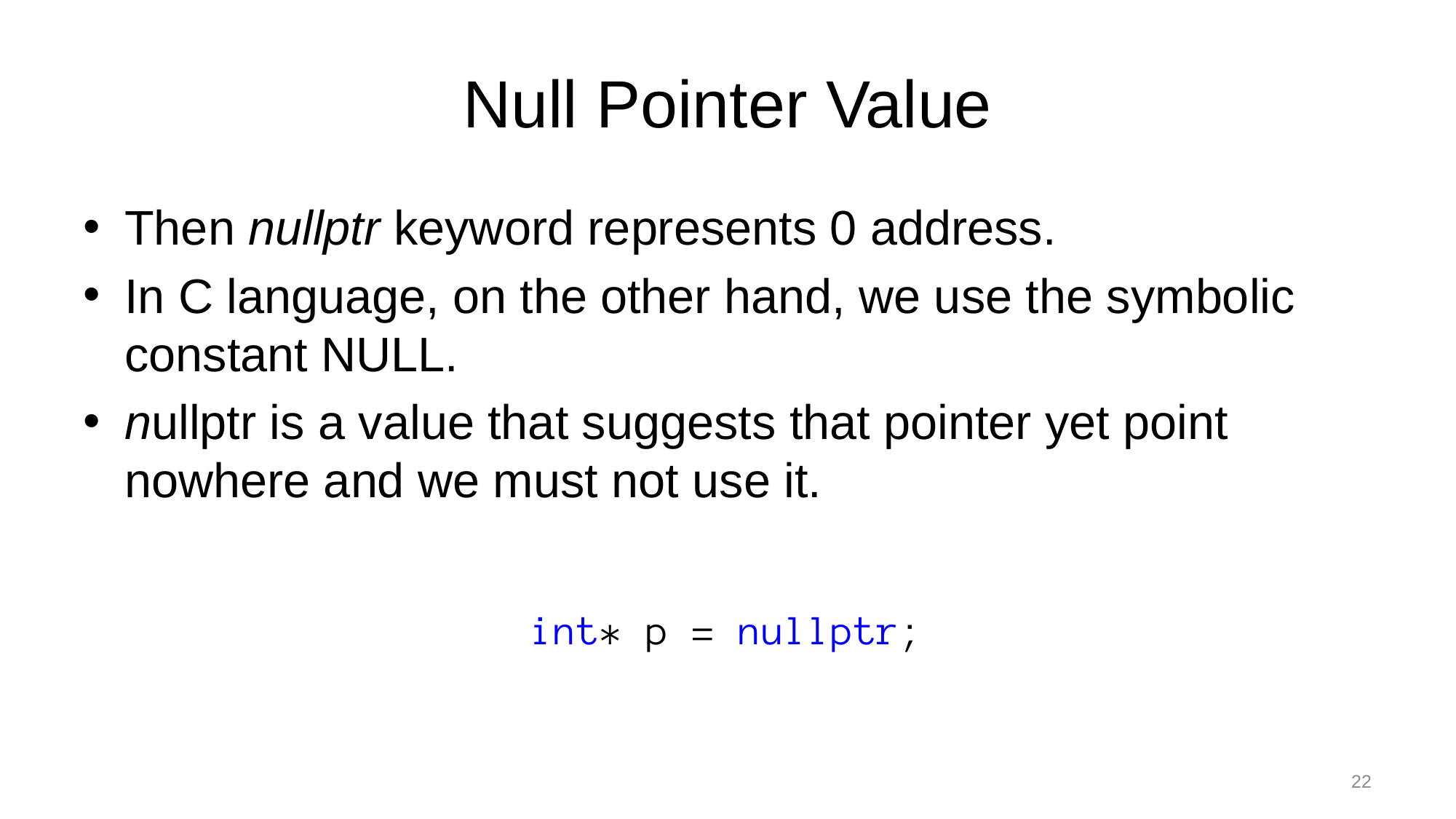

# Null Pointer Value
Then nullptr keyword represents 0 address.
In C language, on the other hand, we use the symbolic constant NULL.
nullptr is a value that suggests that pointer yet point nowhere and we must not use it.
int* p = nullptr;
22